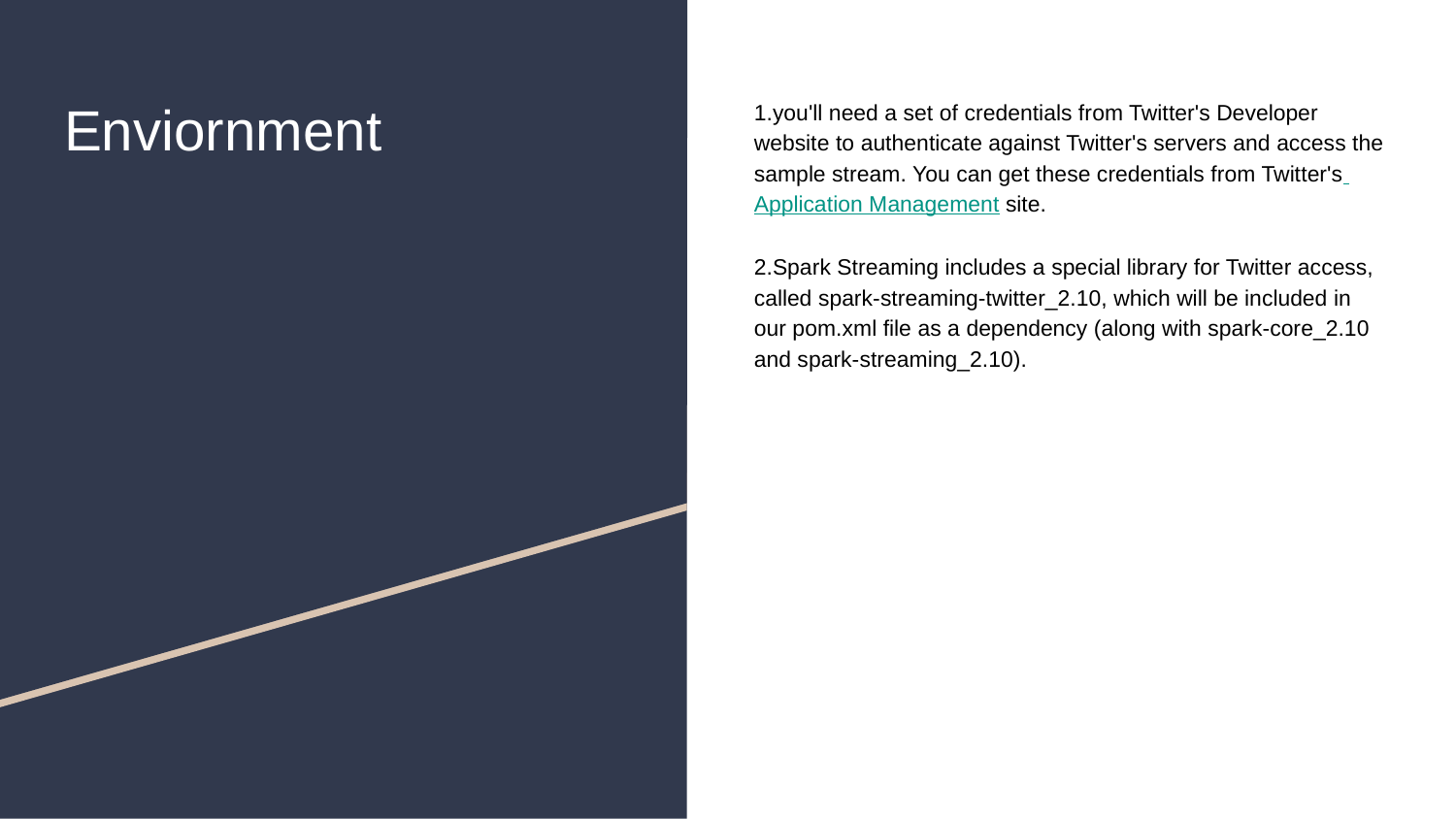

# Enviornment
1.you'll need a set of credentials from Twitter's Developer website to authenticate against Twitter's servers and access the sample stream. You can get these credentials from Twitter's Application Management site.
2.Spark Streaming includes a special library for Twitter access, called spark-streaming-twitter_2.10, which will be included in our pom.xml file as a dependency (along with spark-core_2.10 and spark-streaming_2.10).